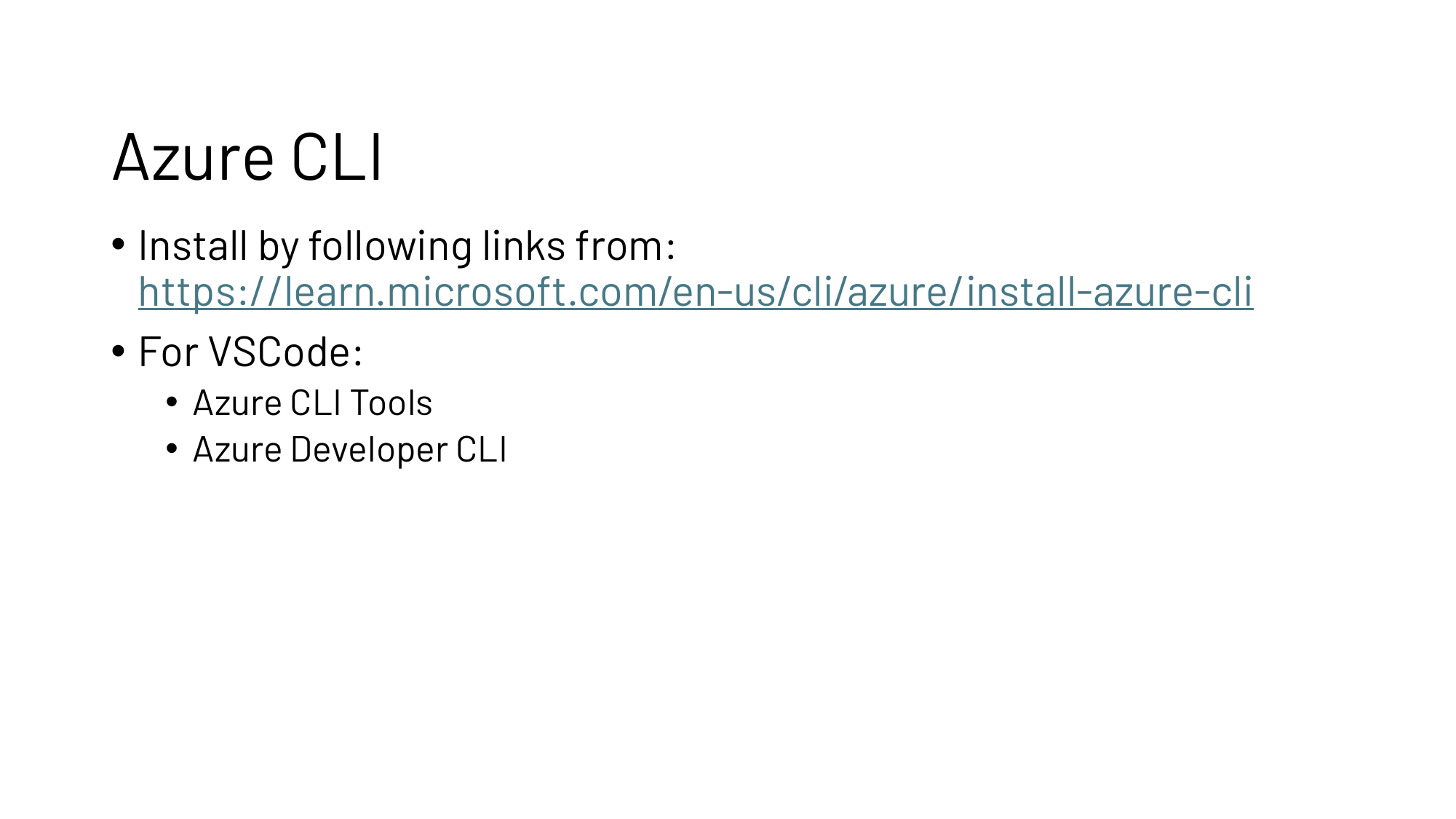

# Azure CLI
Install by following links from: https://learn.microsoft.com/en-us/cli/azure/install-azure-cli
For VSCode:
Azure CLI Tools
Azure Developer CLI